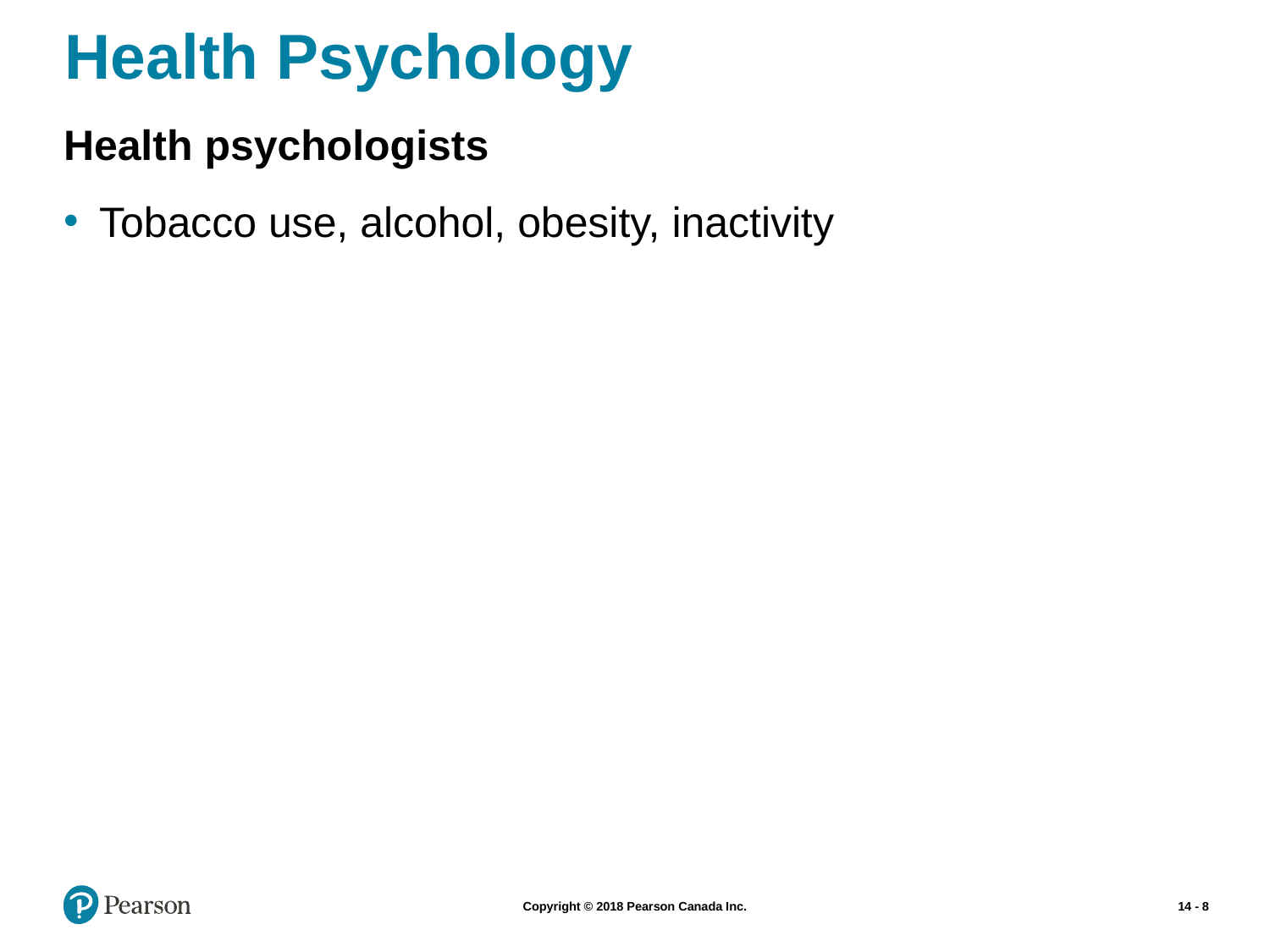

# Health Psychology
Health psychologists
Tobacco use, alcohol, obesity, inactivity